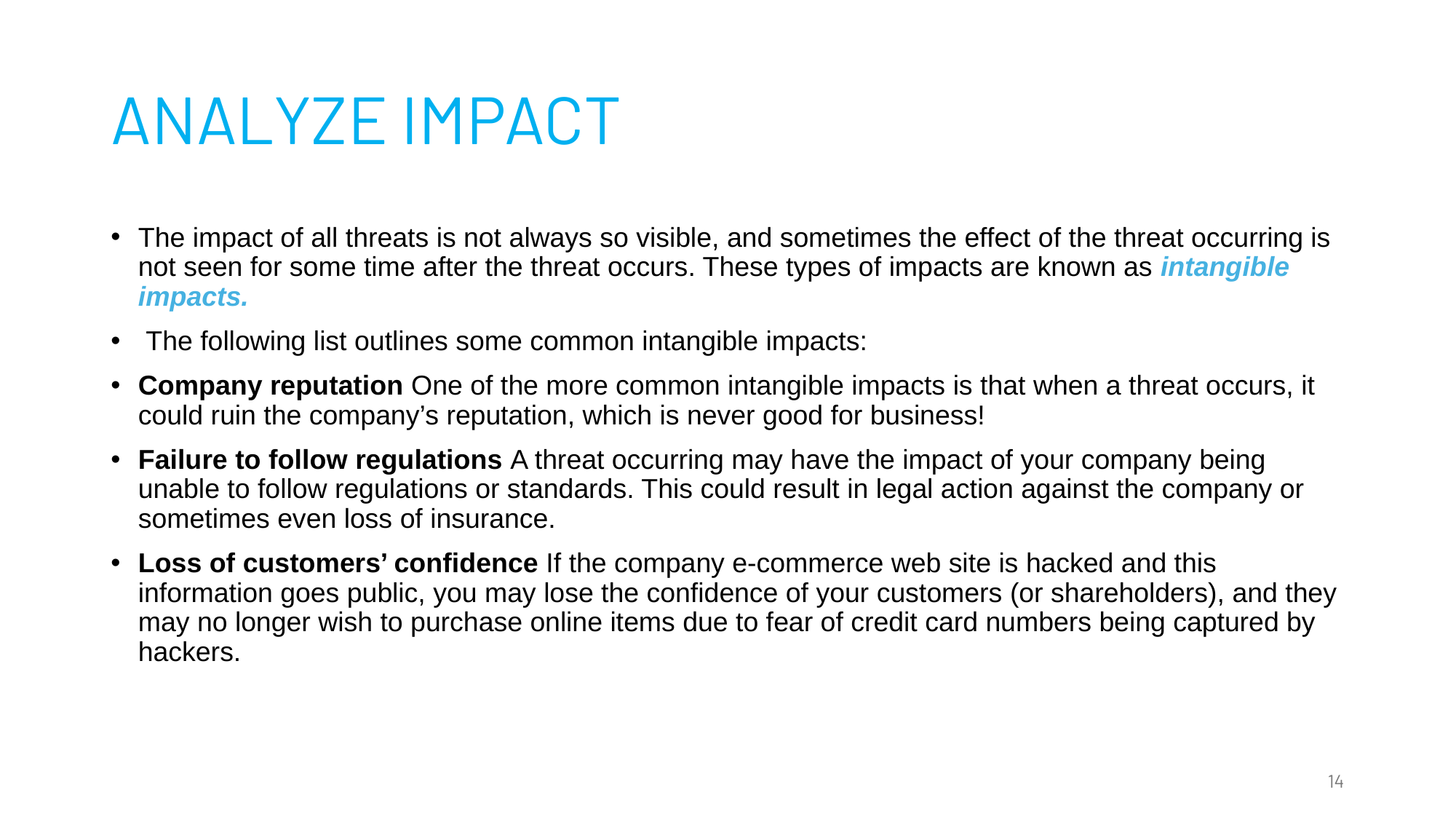

# ANALYZE IMPACT
The impact of all threats is not always so visible, and sometimes the effect of the threat occurring is not seen for some time after the threat occurs. These types of impacts are known as intangible impacts.
 The following list outlines some common intangible impacts:
Company reputation One of the more common intangible impacts is that when a threat occurs, it could ruin the company’s reputation, which is never good for business!
Failure to follow regulations A threat occurring may have the impact of your company being unable to follow regulations or standards. This could result in legal action against the company or sometimes even loss of insurance.
Loss of customers’ confidence If the company e-commerce web site is hacked and this information goes public, you may lose the confidence of your customers (or shareholders), and they may no longer wish to purchase online items due to fear of credit card numbers being captured by hackers.
14